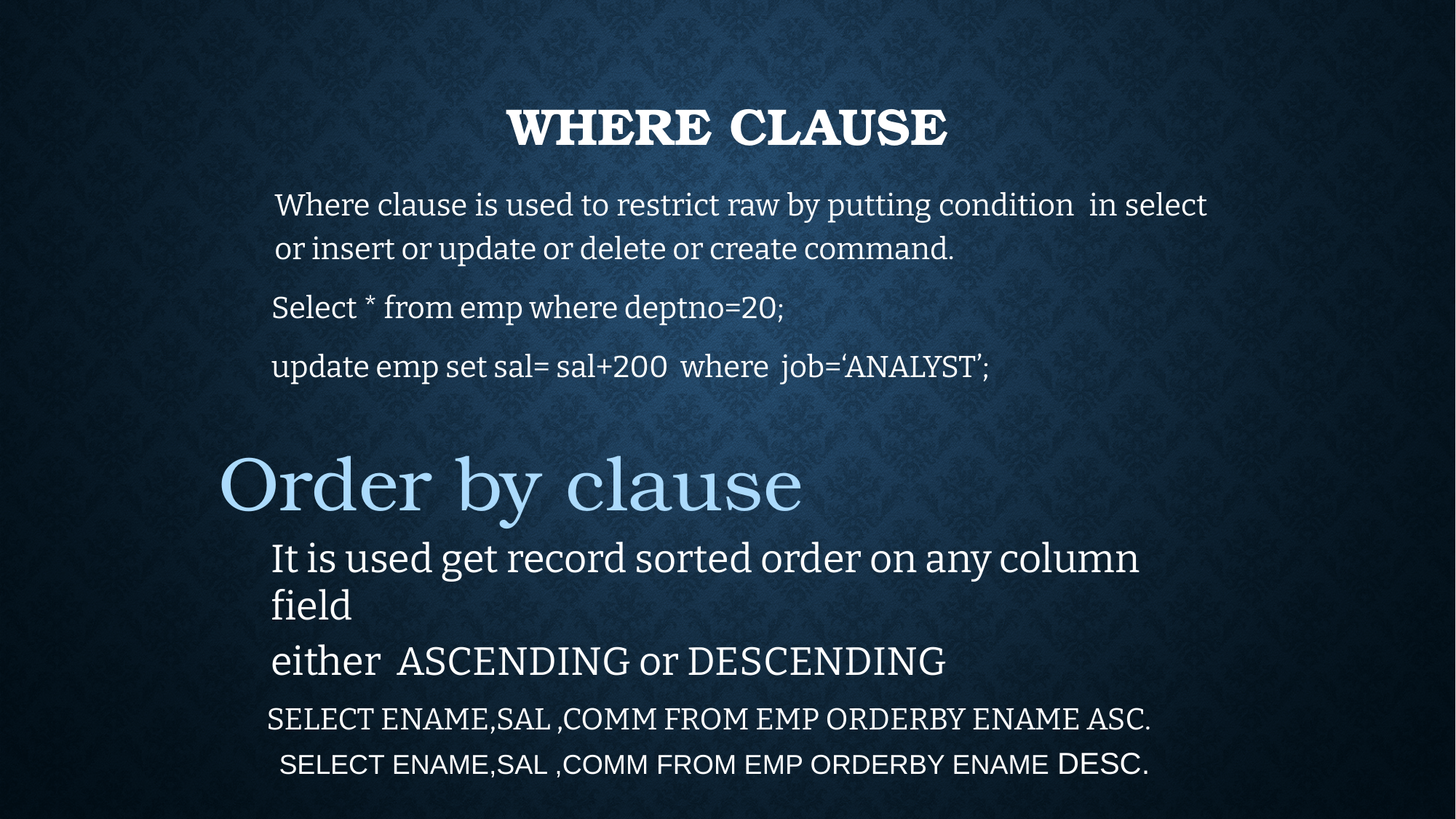

# Where clause
	Where clause is used to restrict raw by putting condition  in select or insert or update or delete or create command.
    Select * from emp where deptno=20;
    update emp set sal= sal+200  where  job=‘ANALYST’;
Order by clause
	It is used get record sorted order on any column field
	either  ASCENDING or DESCENDING
    SELECT ENAME,SAL ,COMM FROM EMP ORDERBY ENAME ASC.
	 SELECT ENAME,SAL ,COMM FROM EMP ORDERBY ENAME DESC.